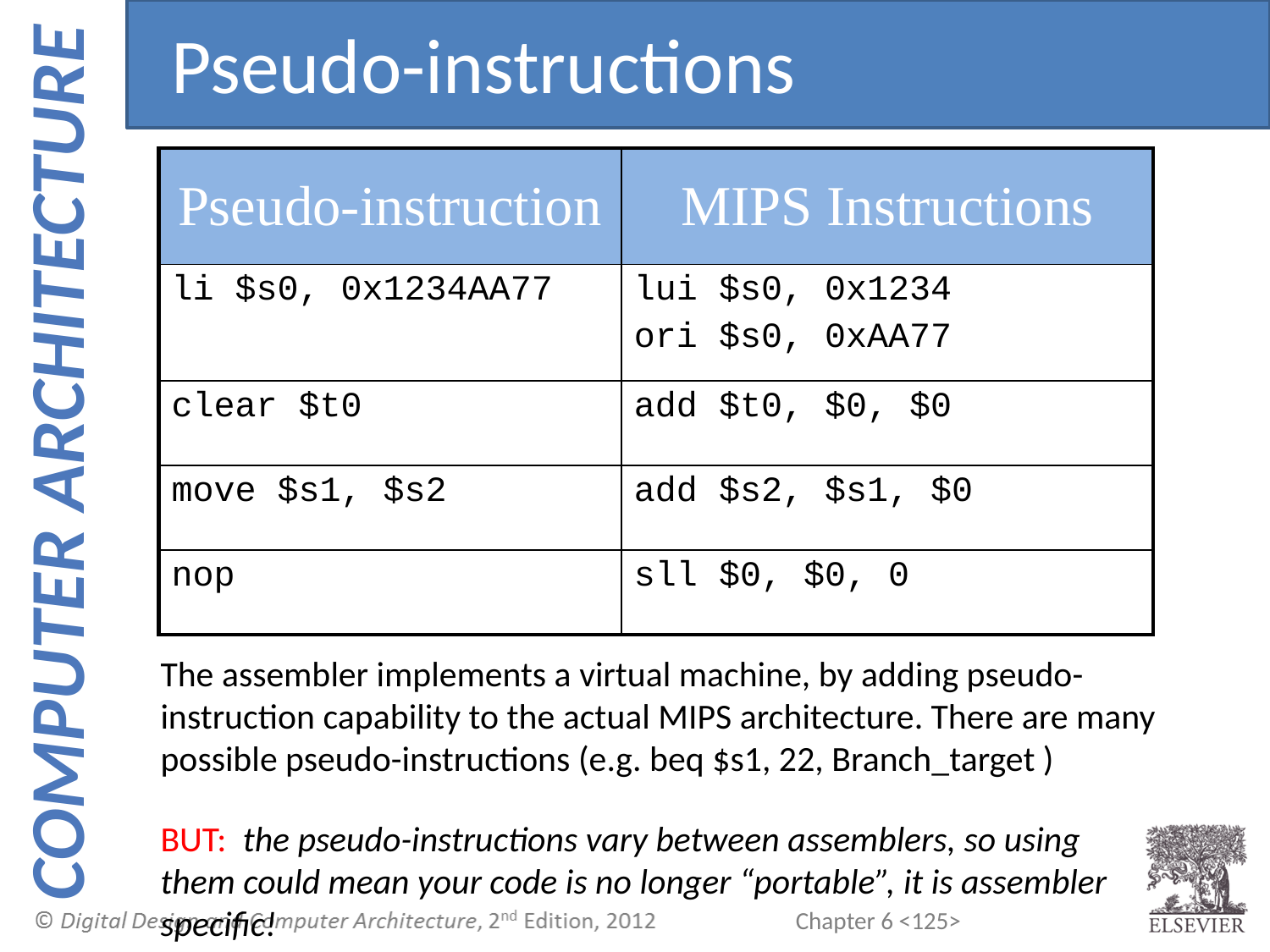

Pseudo-instructions

| Pseudo-instruction | MIPS Instructions |
| --- | --- |
| li $s0, 0x1234AA77 | lui $s0, 0x1234 ori $s0, 0xAA77 |
| clear $t0 | add $t0, $0, $0 |
| move $s1, $s2 | add $s2, $s1, $0 |
| nop | sll $0, $0, 0 |

The assembler implements a virtual machine, by adding pseudo-instruction capability to the actual MIPS architecture. There are many possible pseudo-instructions (e.g. beq $s1, 22, Branch_target )

BUT:  the pseudo-instructions vary between assemblers, so using them could mean your code is no longer “portable”, it is assembler specific!